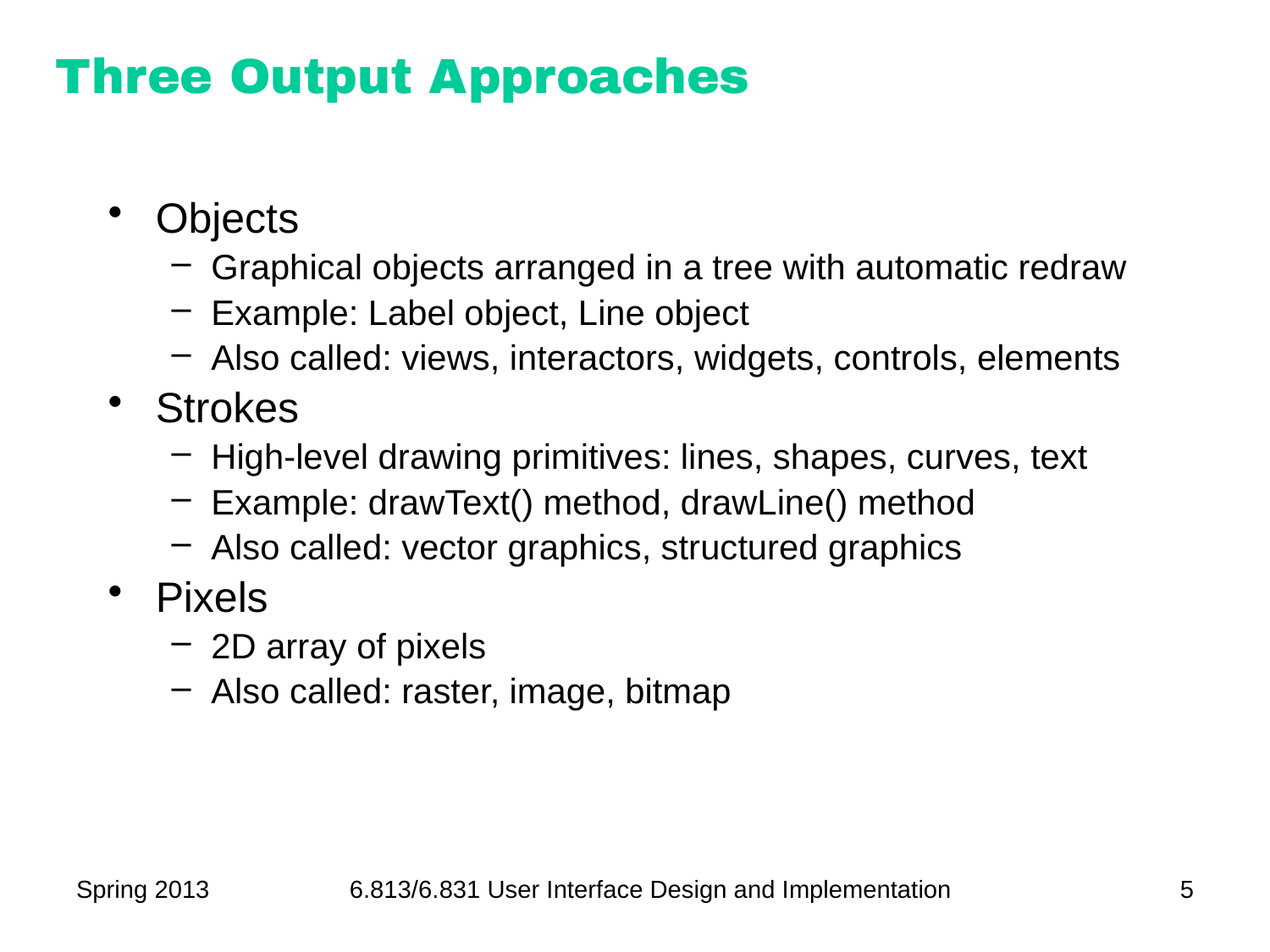

# Three Output Approaches
Objects
Graphical objects arranged in a tree with automatic redraw
Example: Label object, Line object
Also called: views, interactors, widgets, controls, elements
Strokes
High-level drawing primitives: lines, shapes, curves, text
Example: drawText() method, drawLine() method
Also called: vector graphics, structured graphics
Pixels
2D array of pixels
Also called: raster, image, bitmap

Spring 2013
6.813/6.831 User Interface Design and Implementation
5